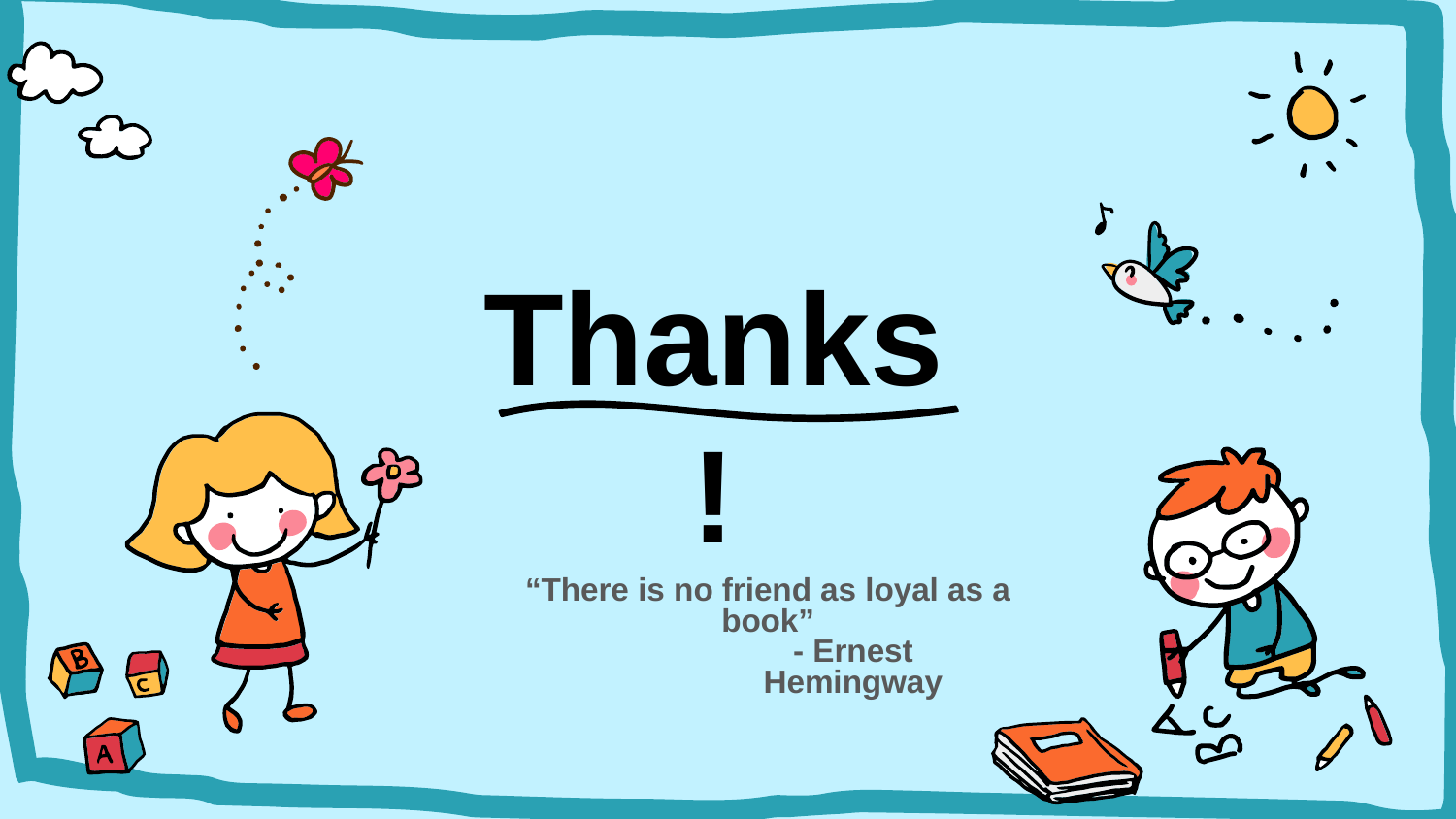

Thanks!

“There is no friend as loyal as a book”
- Ernest Hemingway